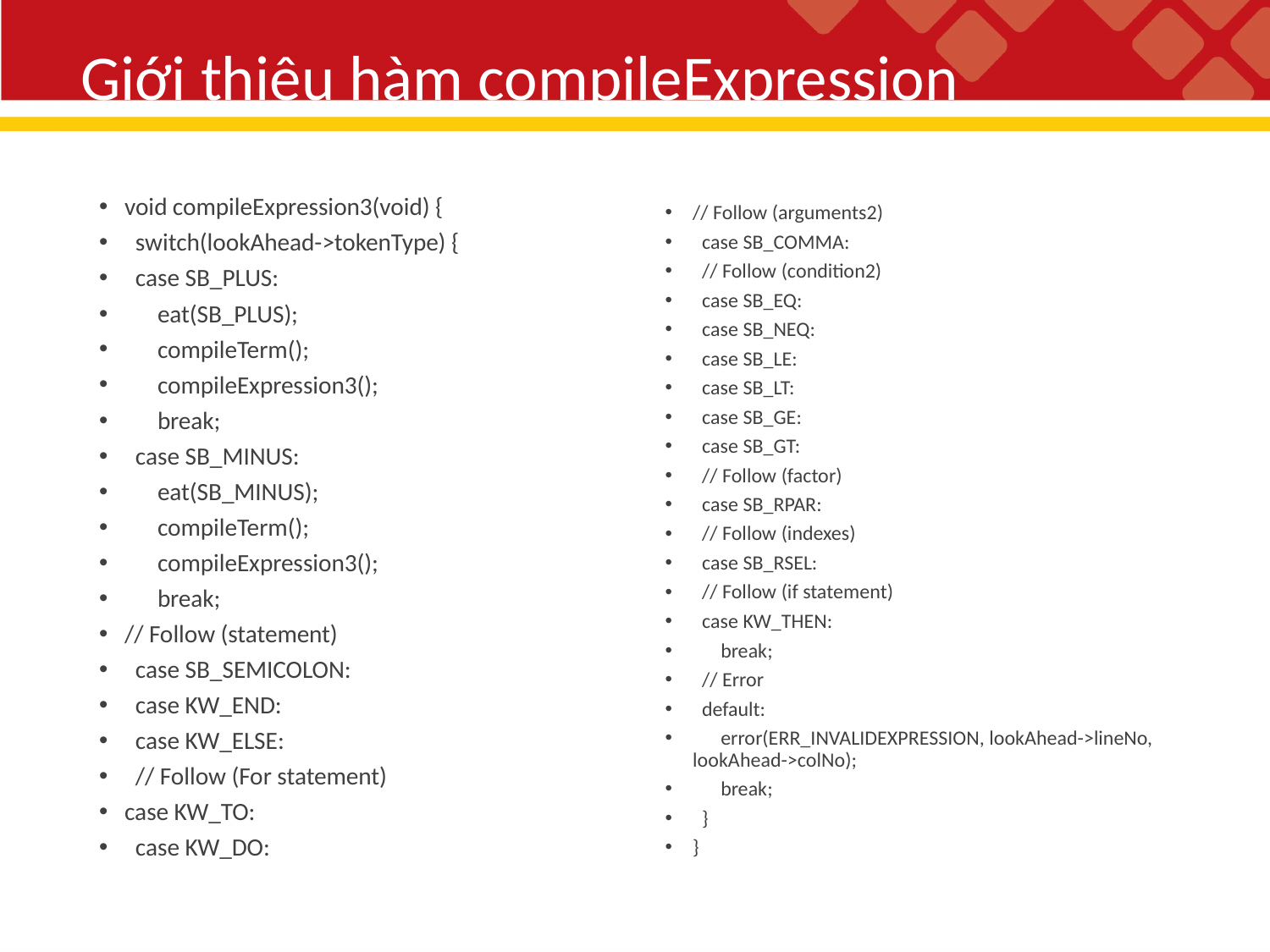

# Giới thiệu hàm compileExpression
void compileExpression3(void) {
  switch(lookAhead->tokenType) {
  case SB_PLUS:
      eat(SB_PLUS);
      compileTerm();
      compileExpression3();
      break;
  case SB_MINUS:
      eat(SB_MINUS);
      compileTerm();
      compileExpression3();
      break;
// Follow (statement)
  case SB_SEMICOLON:
  case KW_END:
  case KW_ELSE:
  // Follow (For statement)
case KW_TO:
  case KW_DO:

// Follow (arguments2)
  case SB_COMMA:
  // Follow (condition2)
  case SB_EQ:
  case SB_NEQ:
  case SB_LE:
  case SB_LT:
  case SB_GE:
  case SB_GT:
  // Follow (factor)
  case SB_RPAR:
  // Follow (indexes)
  case SB_RSEL:
  // Follow (if statement)
  case KW_THEN:
      break;
  // Error
  default:
      error(ERR_INVALIDEXPRESSION, lookAhead->lineNo, lookAhead->colNo);
      break;
  }
}